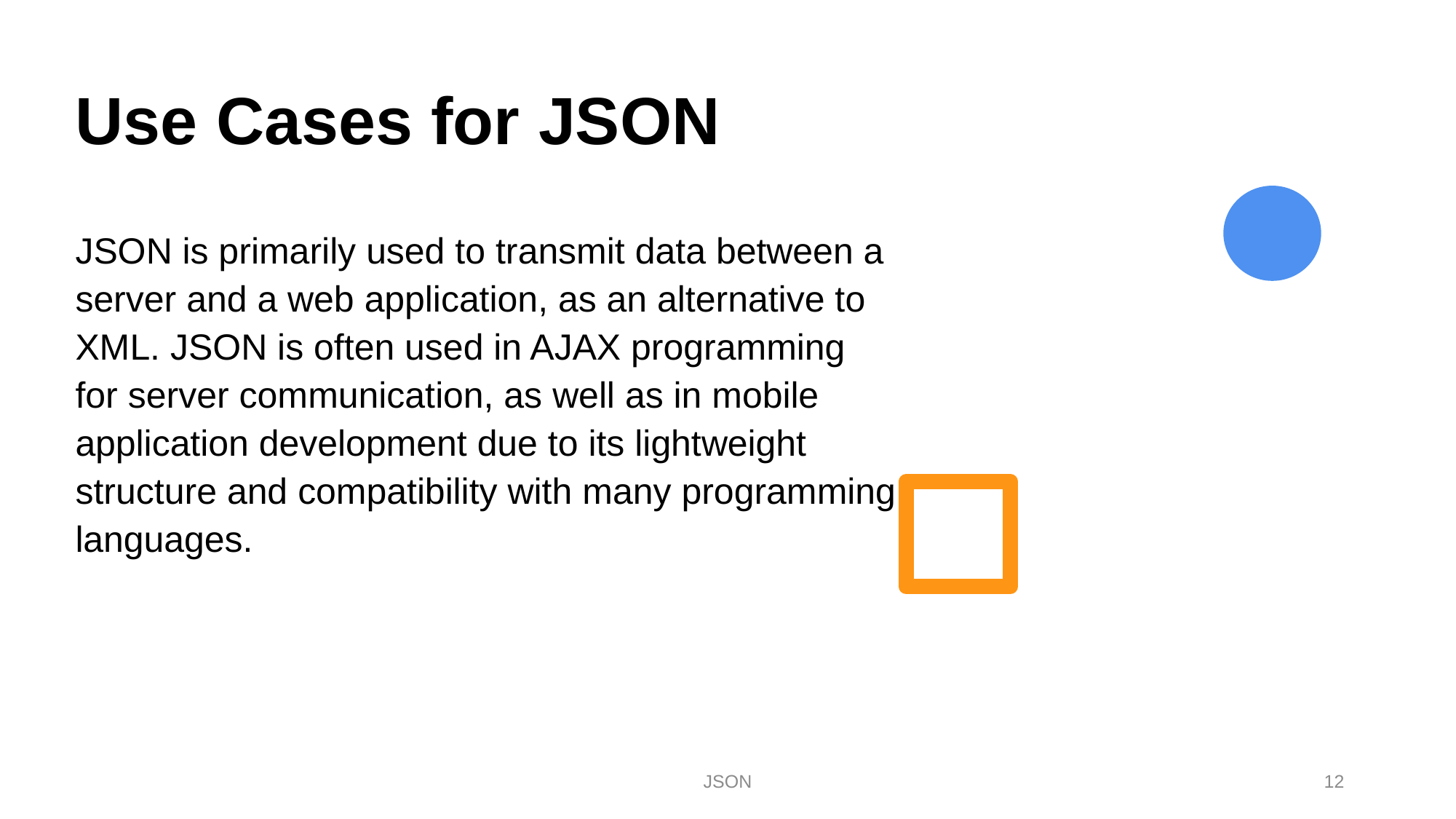

# Use Cases for JSON
JSON is primarily used to transmit data between a server and a web application, as an alternative to XML. JSON is often used in AJAX programming for server communication, as well as in mobile application development due to its lightweight structure and compatibility with many programming languages.
JSON
12